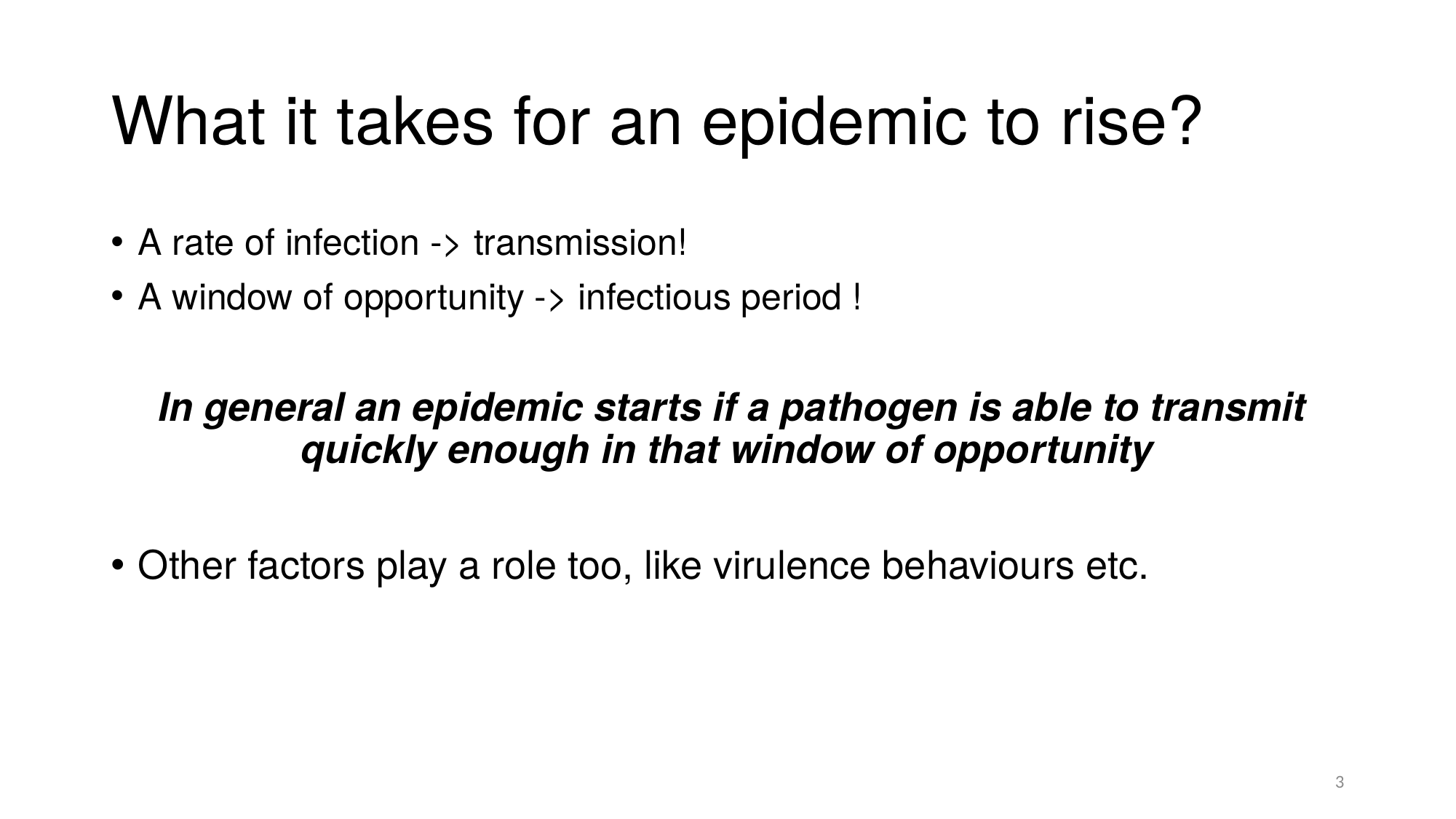

# What it takes for an epidemic to rise?
A rate of infection -> transmission!
A window of opportunity -> infectious period !

 In general an epidemic starts if a pathogen is able to transmit quickly enough in that window of opportunity

Other factors play a role too, like virulence behaviours etc.

3